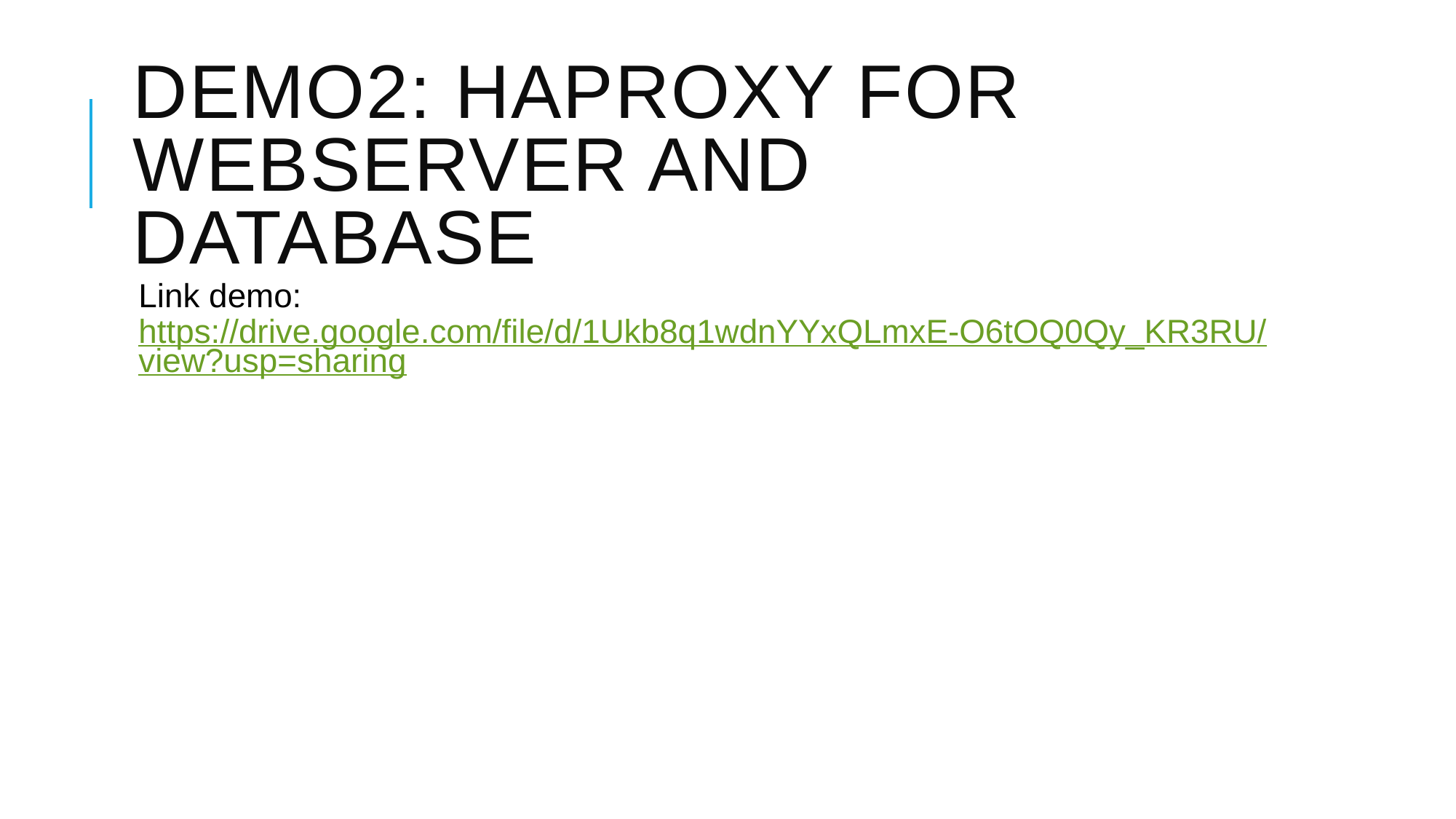

# DEMO2: haproxy for webserver and 			      database
Link demo: https://drive.google.com/file/d/1Ukb8q1wdnYYxQLmxE-O6tOQ0Qy_KR3RU/view?usp=sharing